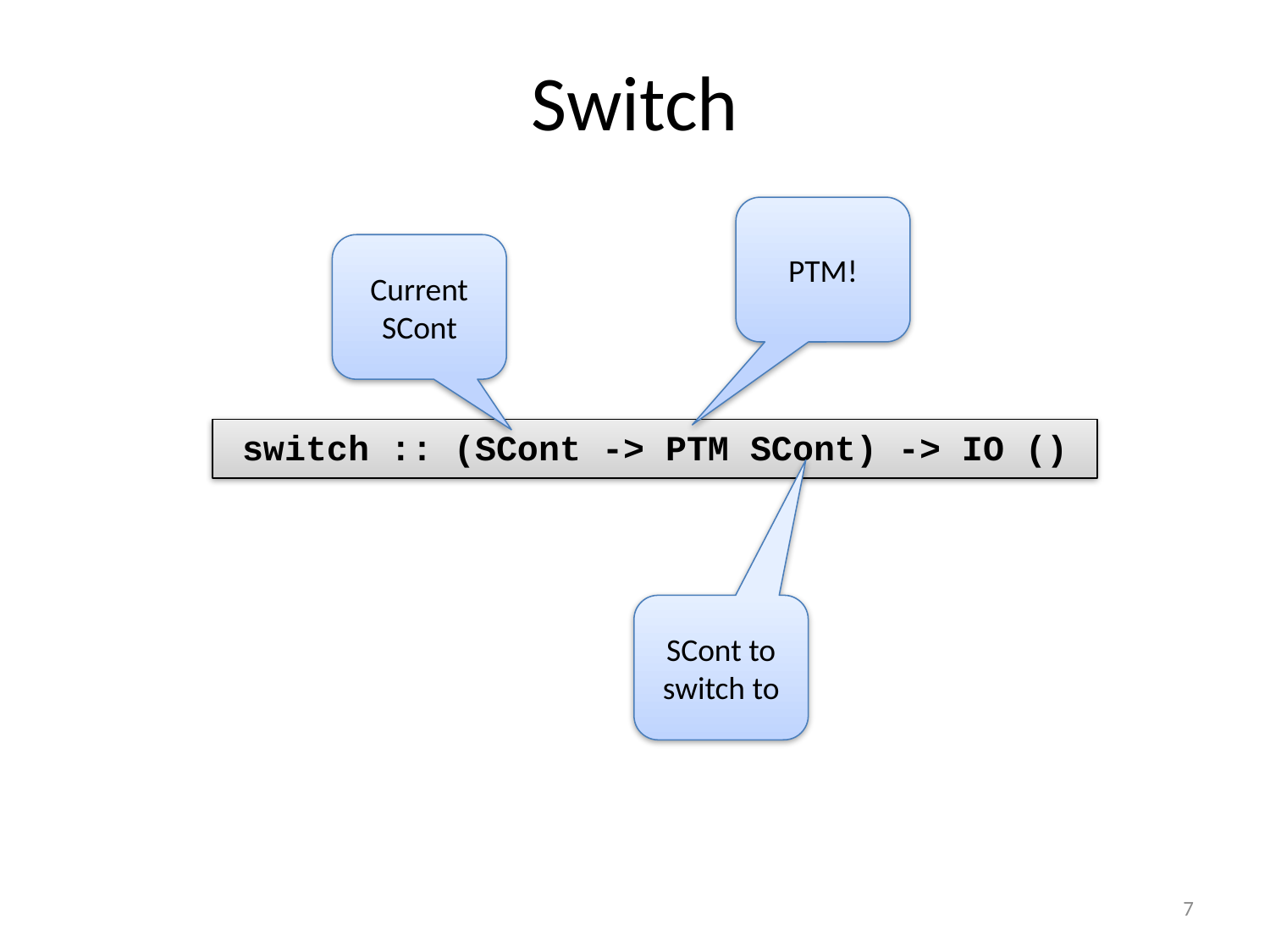

# Switch
PTM!
Current SCont
switch :: (SCont -> PTM SCont) -> IO ()

SCont to switch to
7